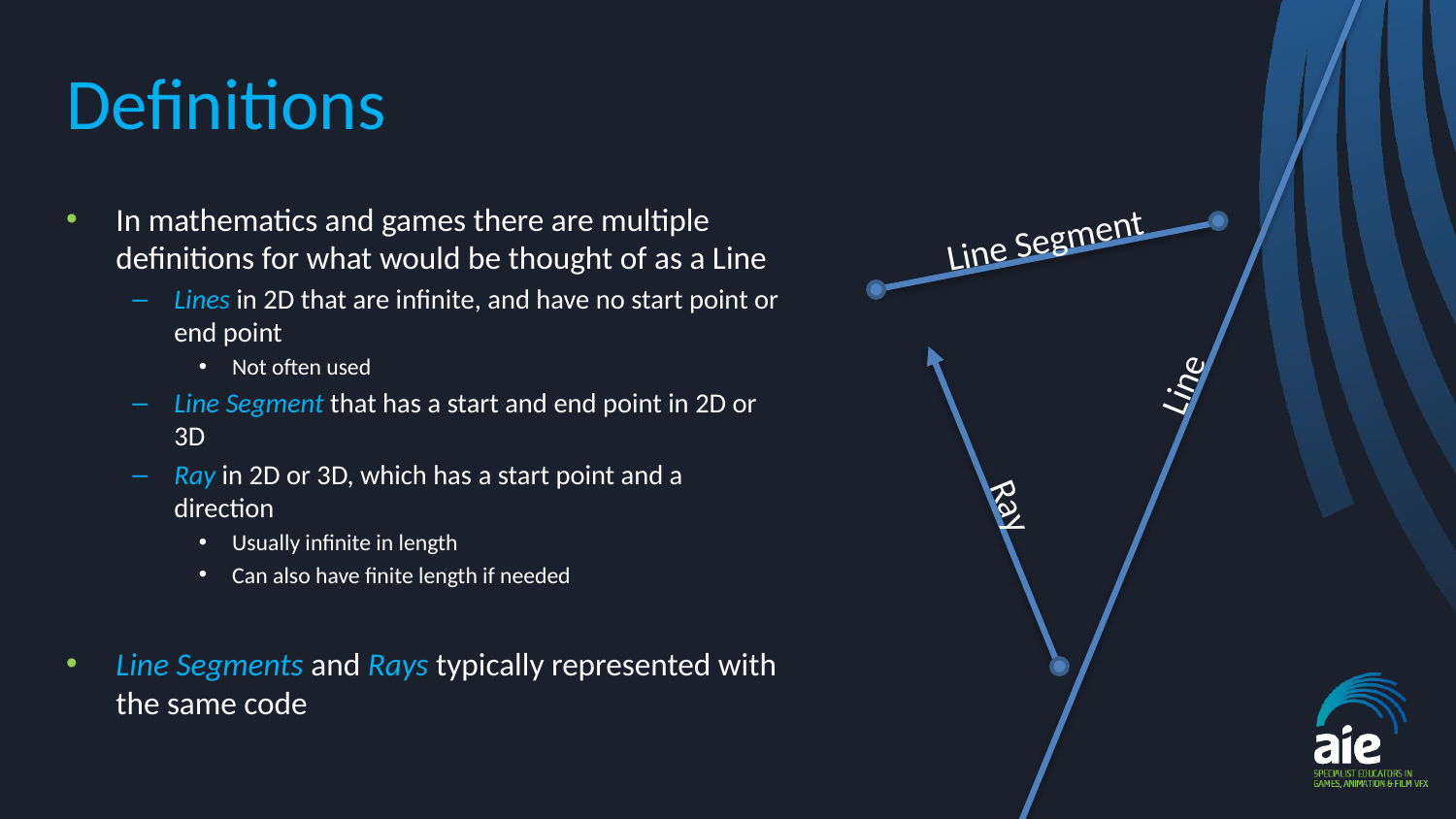

# Definitions
In mathematics and games there are multiple definitions for what would be thought of as a Line
Lines in 2D that are infinite, and have no start point or end point
Not often used
Line Segment that has a start and end point in 2D or 3D
Ray in 2D or 3D, which has a start point and a direction
Usually infinite in length
Can also have finite length if needed

Line Segments and Rays typically represented with the same code
Line Segment

Line

Ray